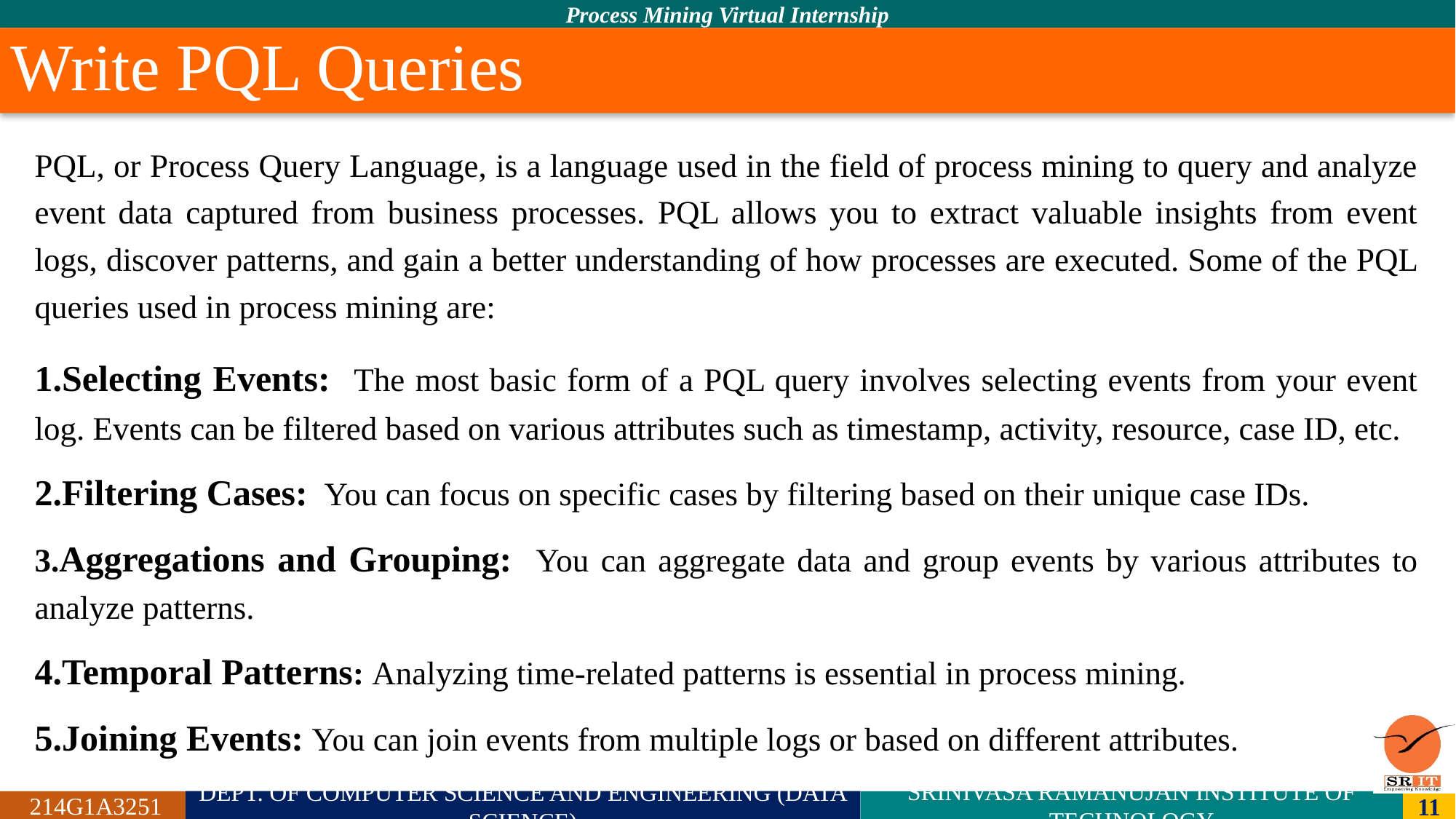

# Write PQL Queries
PQL, or Process Query Language, is a language used in the field of process mining to query and analyze event data captured from business processes. PQL allows you to extract valuable insights from event logs, discover patterns, and gain a better understanding of how processes are executed. Some of the PQL queries used in process mining are:
1.Selecting Events:  The most basic form of a PQL query involves selecting events from your event log. Events can be filtered based on various attributes such as timestamp, activity, resource, case ID, etc.
2.Filtering Cases:  You can focus on specific cases by filtering based on their unique case IDs.
3.Aggregations and Grouping:  You can aggregate data and group events by various attributes to analyze patterns.
4.Temporal Patterns: Analyzing time-related patterns is essential in process mining.
5.Joining Events: You can join events from multiple logs or based on different attributes.